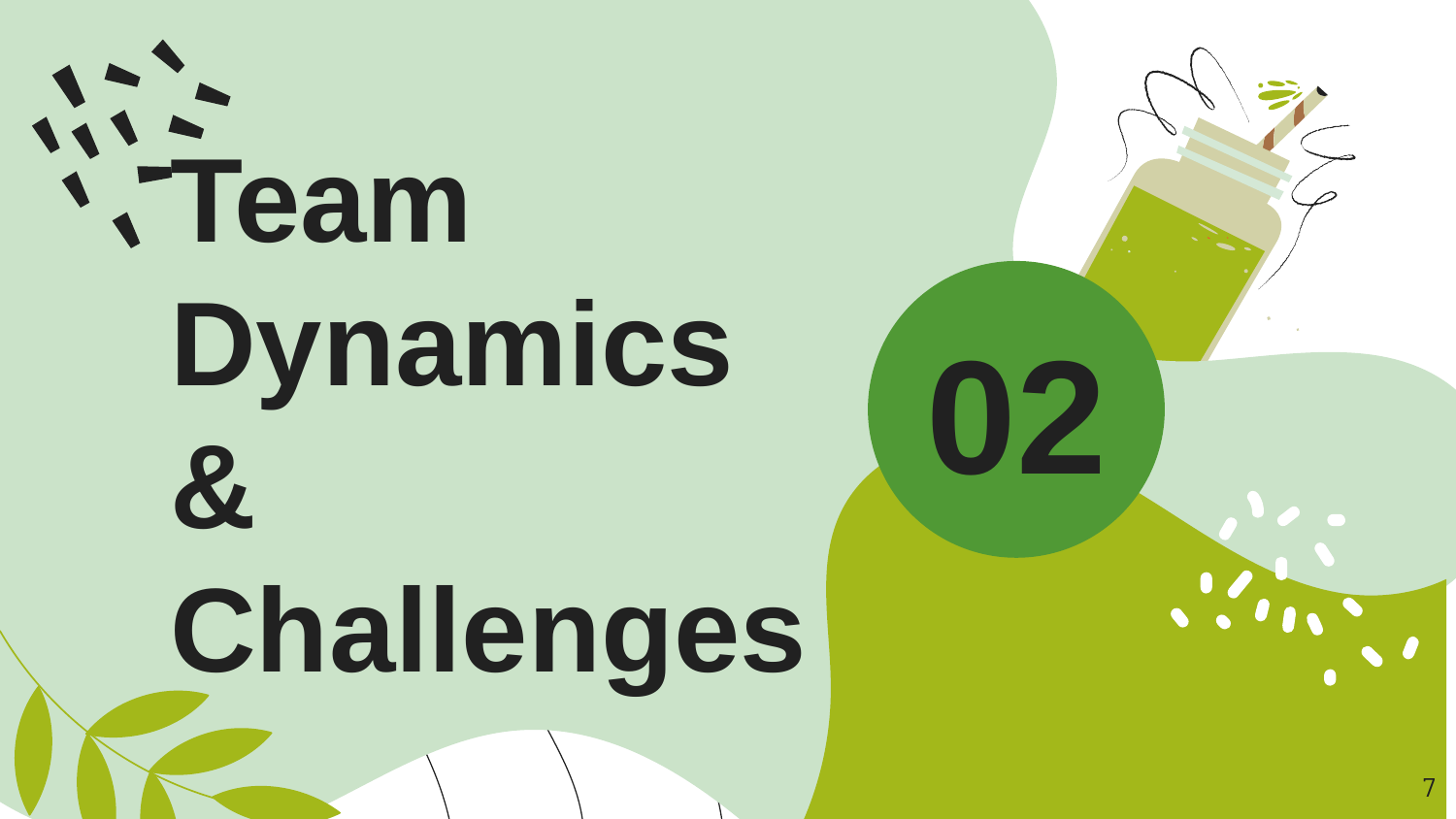

# Team Dynamics & Challenges

02
7